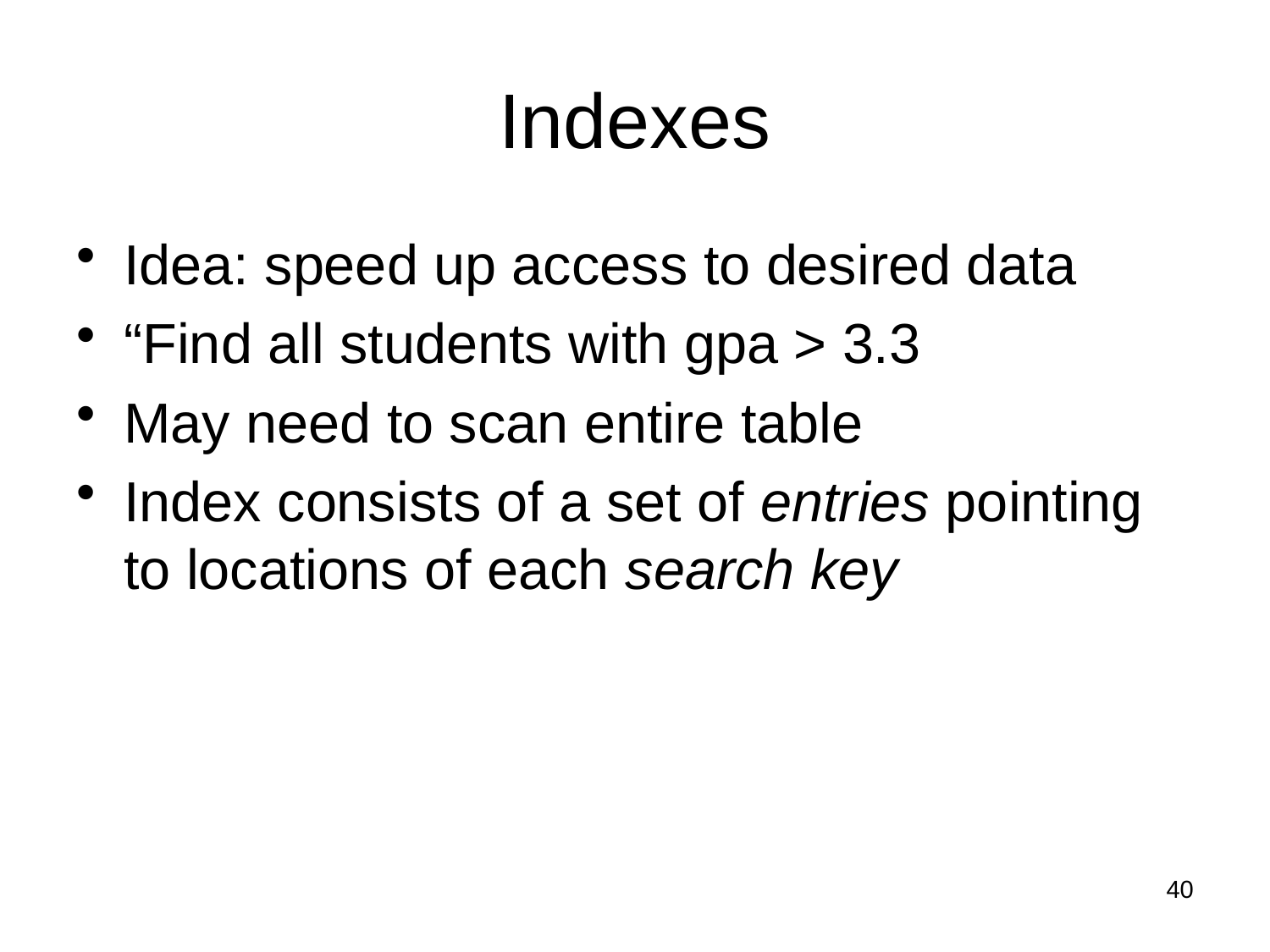

# Indexes
Idea: speed up access to desired data
“Find all students with gpa > 3.3
May need to scan entire table
Index consists of a set of entries pointing to locations of each search key
40